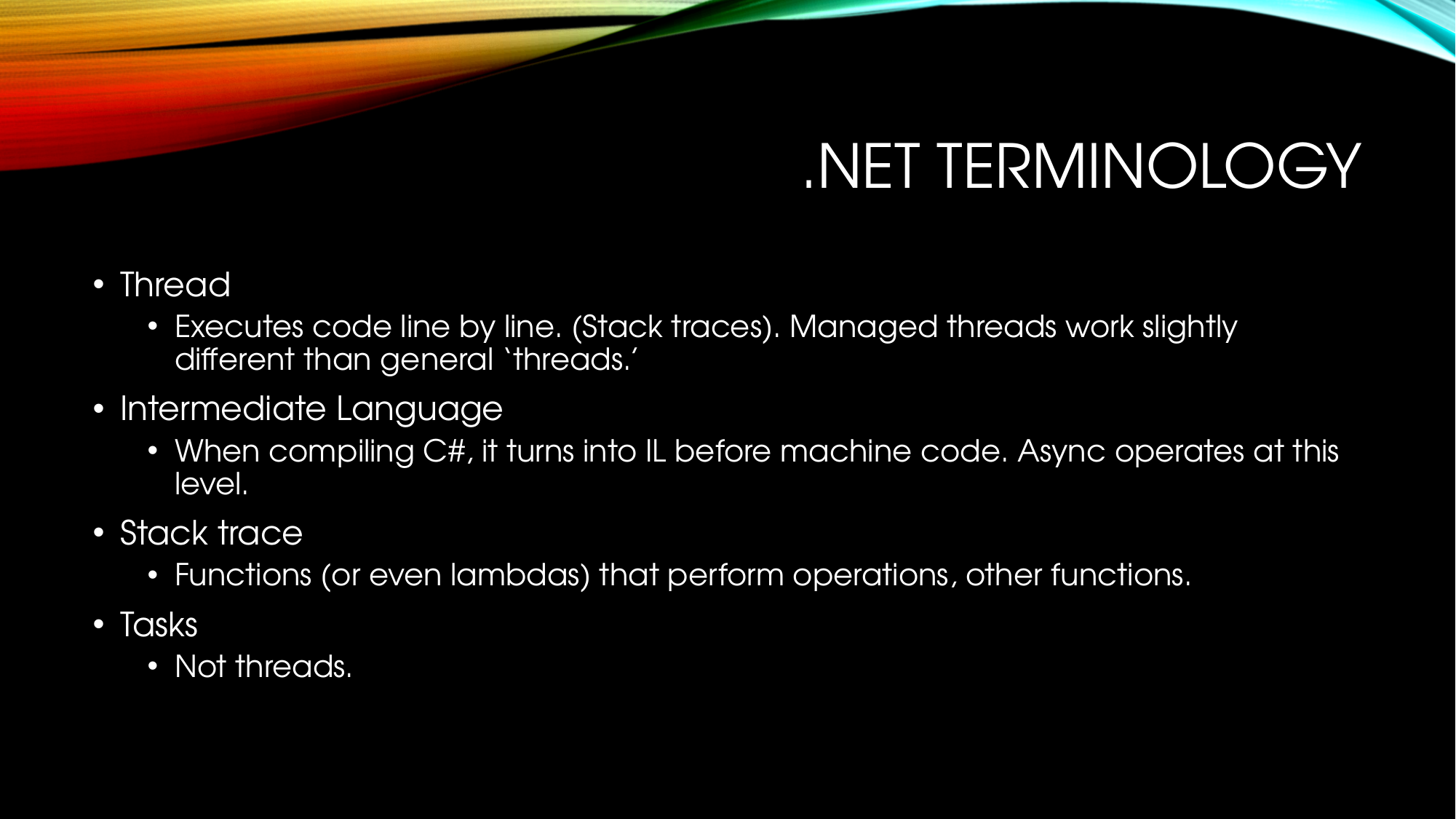

# .NET terminology
Thread
Executes code line by line. (Stack traces). Managed threads work slightly different than general ‘threads.’
Intermediate Language
When compiling C#, it turns into IL before machine code. Async operates at this level.
Stack trace
Functions (or even lambdas) that perform operations, other functions.
Tasks
Not threads.